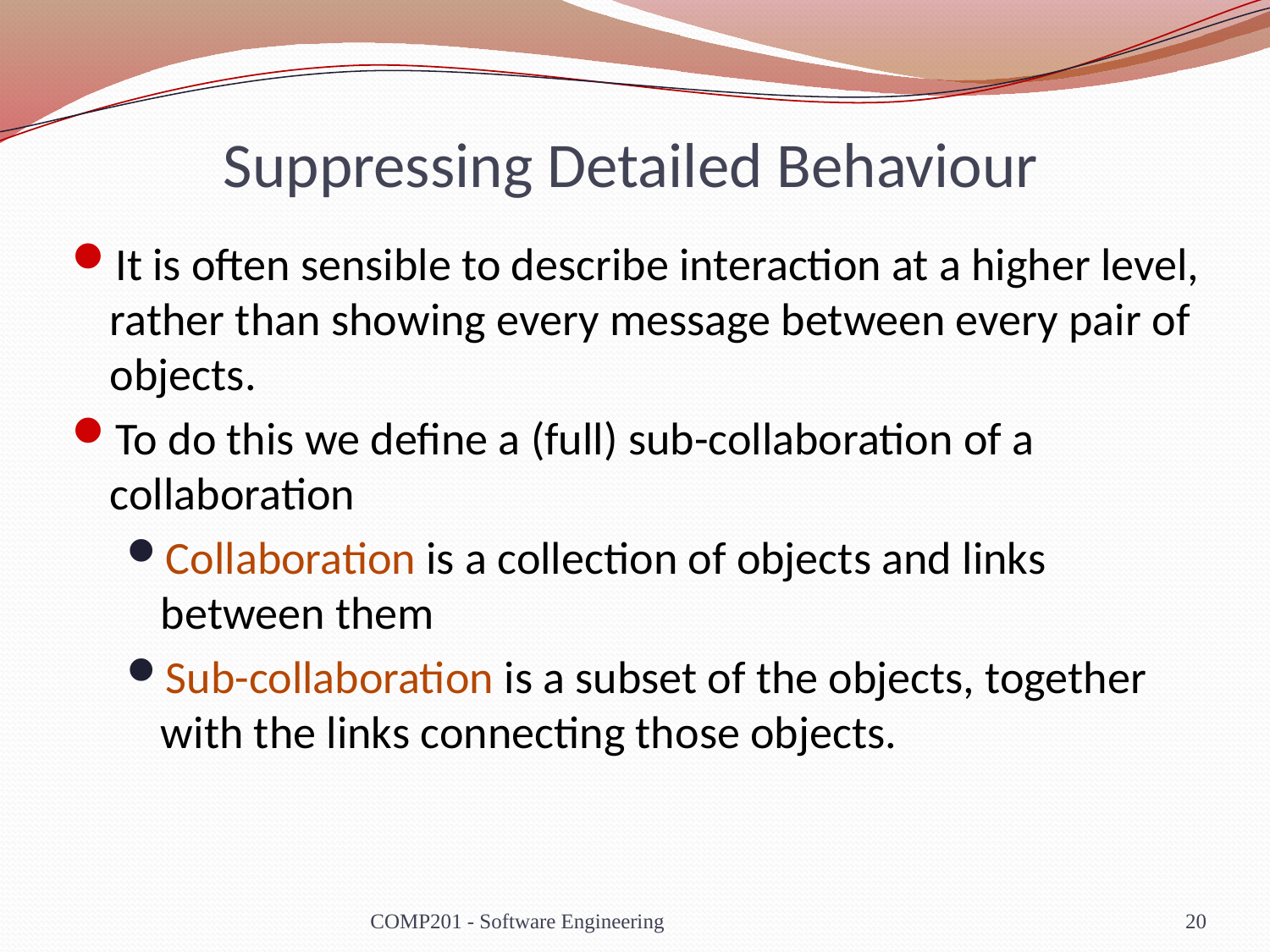

# Suppressing Detailed Behaviour
It is often sensible to describe interaction at a higher level, rather than showing every message between every pair of objects.
To do this we define a (full) sub-collaboration of a collaboration
Collaboration is a collection of objects and links between them
Sub-collaboration is a subset of the objects, together with the links connecting those objects.
COMP201 - Software Engineering
20